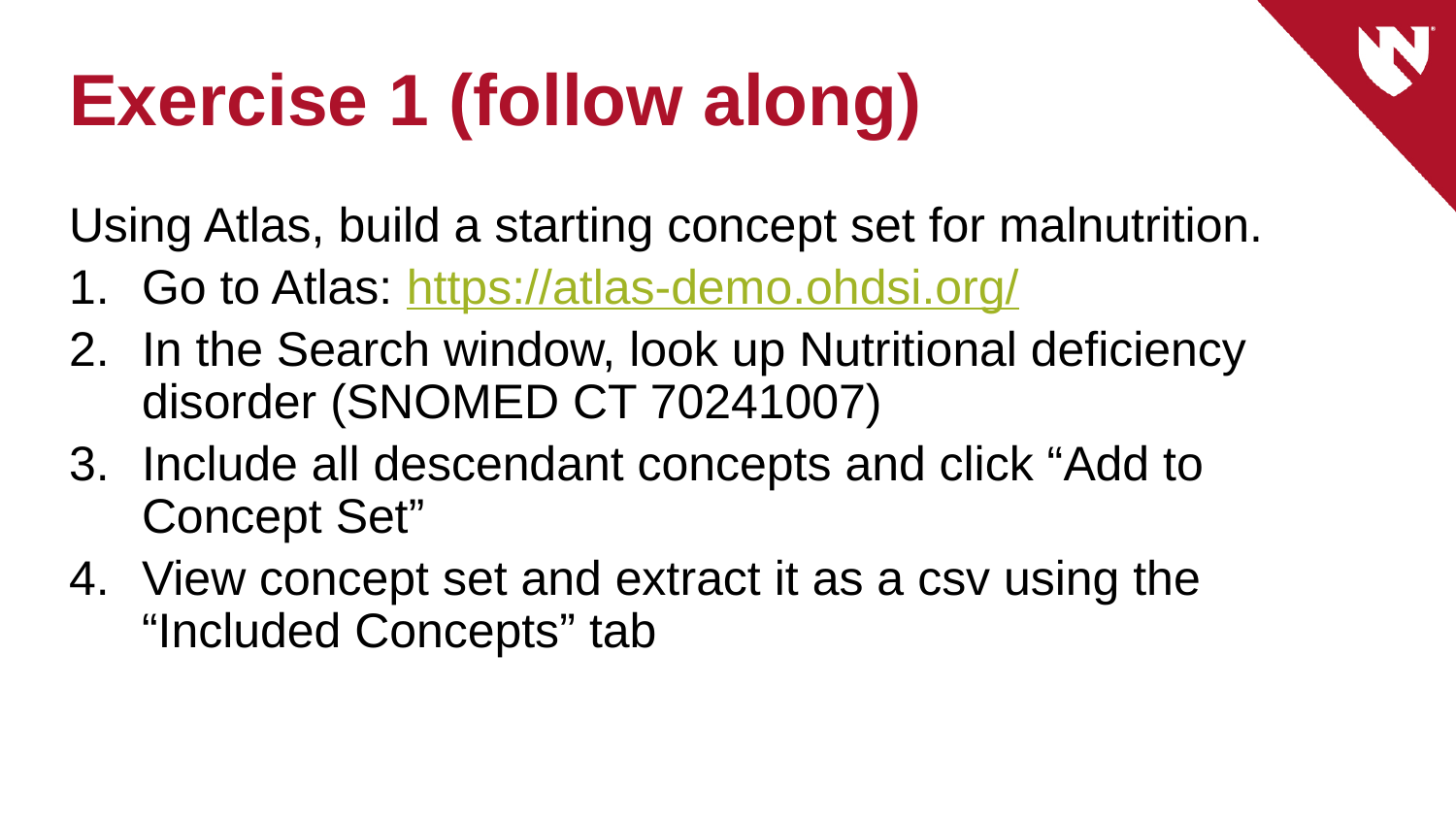

# Exercise 1 (follow along)
Using Atlas, build a starting concept set for malnutrition.
Go to Atlas: https://atlas-demo.ohdsi.org/
In the Search window, look up Nutritional deficiency disorder (SNOMED CT 70241007)
Include all descendant concepts and click “Add to Concept Set”
View concept set and extract it as a csv using the “Included Concepts” tab